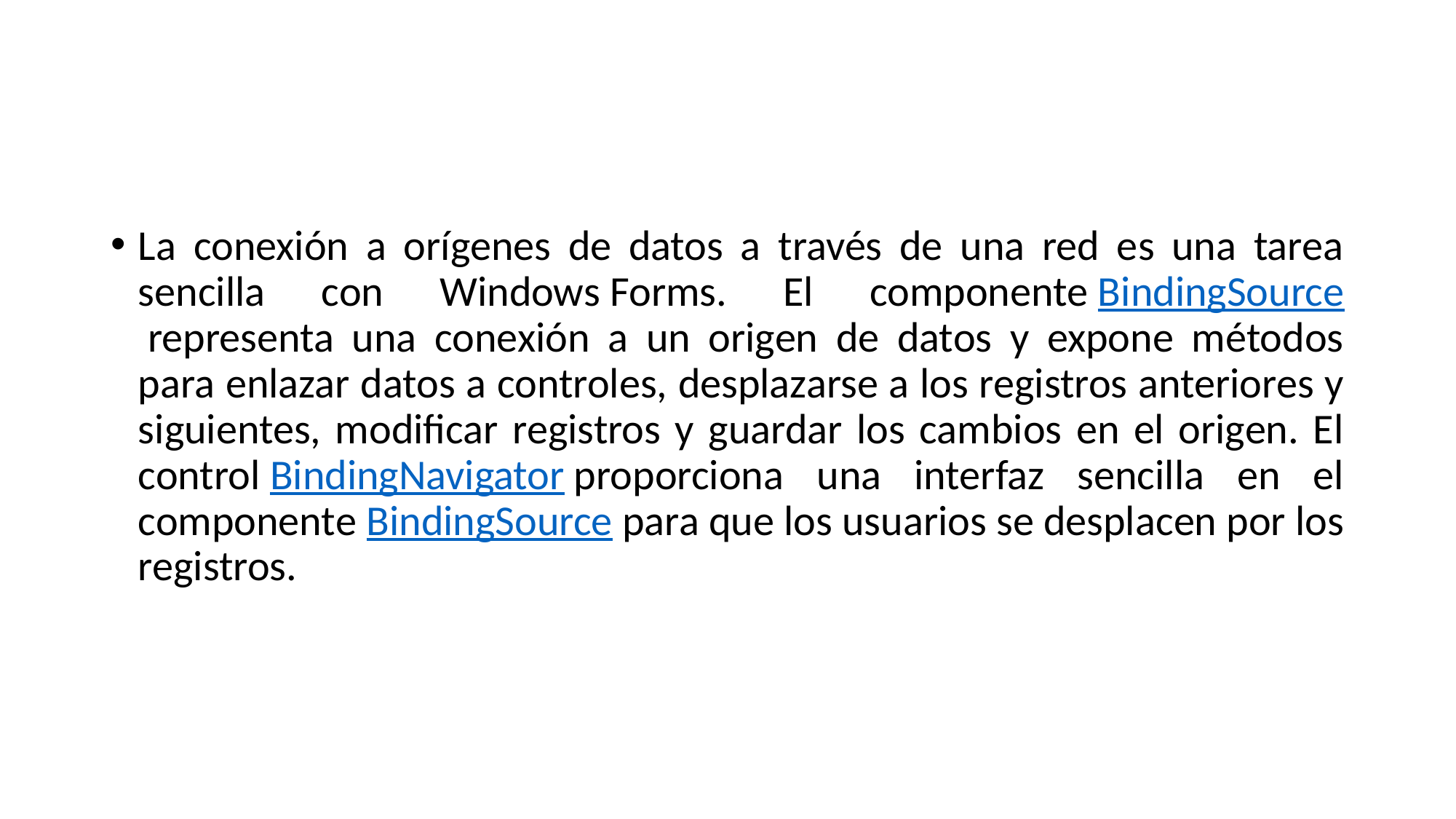

La conexión a orígenes de datos a través de una red es una tarea sencilla con Windows Forms. El componente BindingSource representa una conexión a un origen de datos y expone métodos para enlazar datos a controles, desplazarse a los registros anteriores y siguientes, modificar registros y guardar los cambios en el origen. El control BindingNavigator proporciona una interfaz sencilla en el componente BindingSource para que los usuarios se desplacen por los registros.